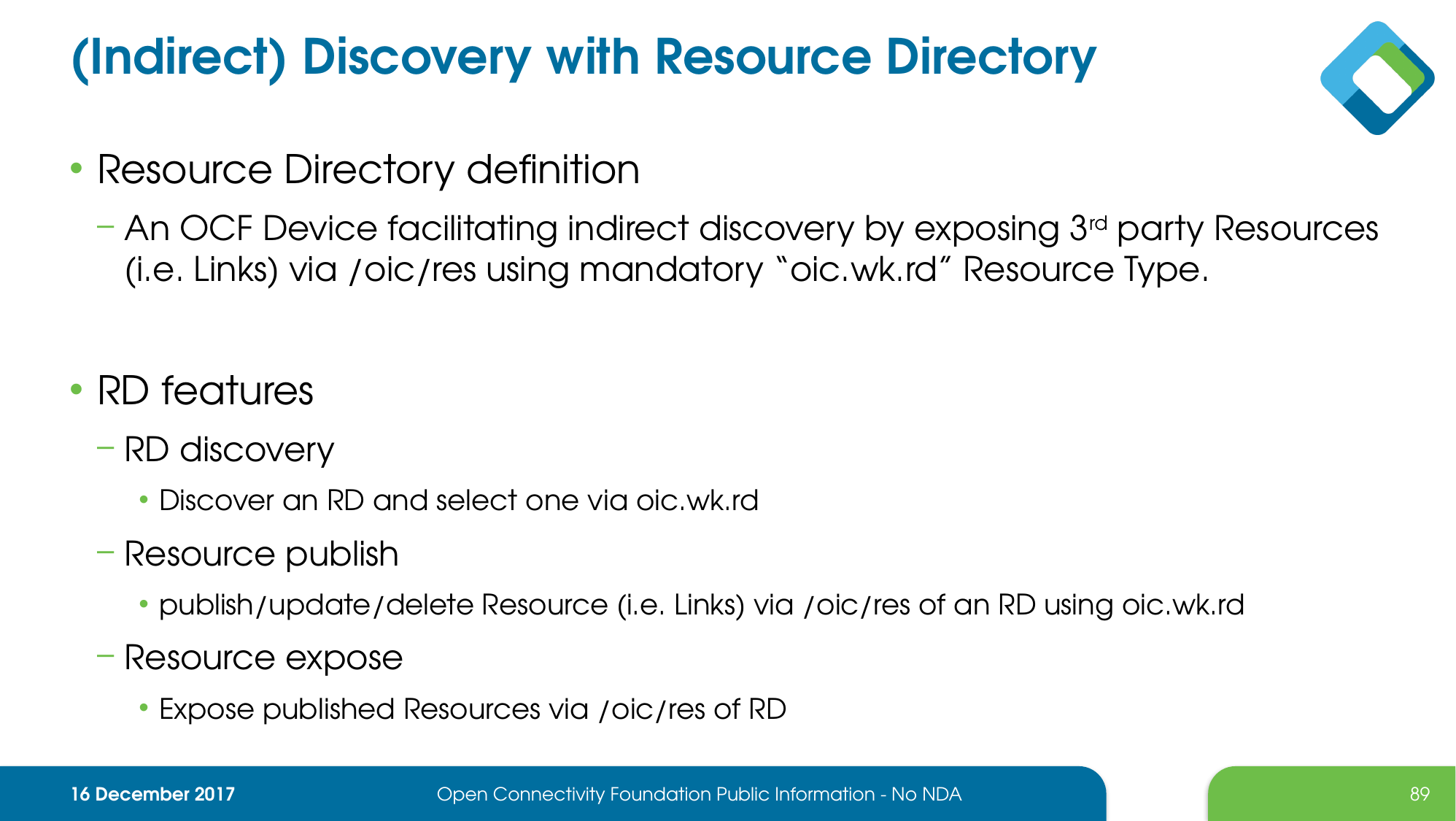

# (Indirect) Discovery with Resource Directory
Resource Directory definition
An OCF Device facilitating indirect discovery by exposing 3rd party Resources (i.e. Links) via /oic/res using mandatory “oic.wk.rd” Resource Type.

RD features
RD discovery
Discover an RD and select one via oic.wk.rd
Resource publish
publish/update/delete Resource (i.e. Links) via /oic/res of an RD using oic.wk.rd
Resource expose
Expose published Resources via /oic/res of RD

16 December 2017
Open Connectivity Foundation Public Information - No NDA
89